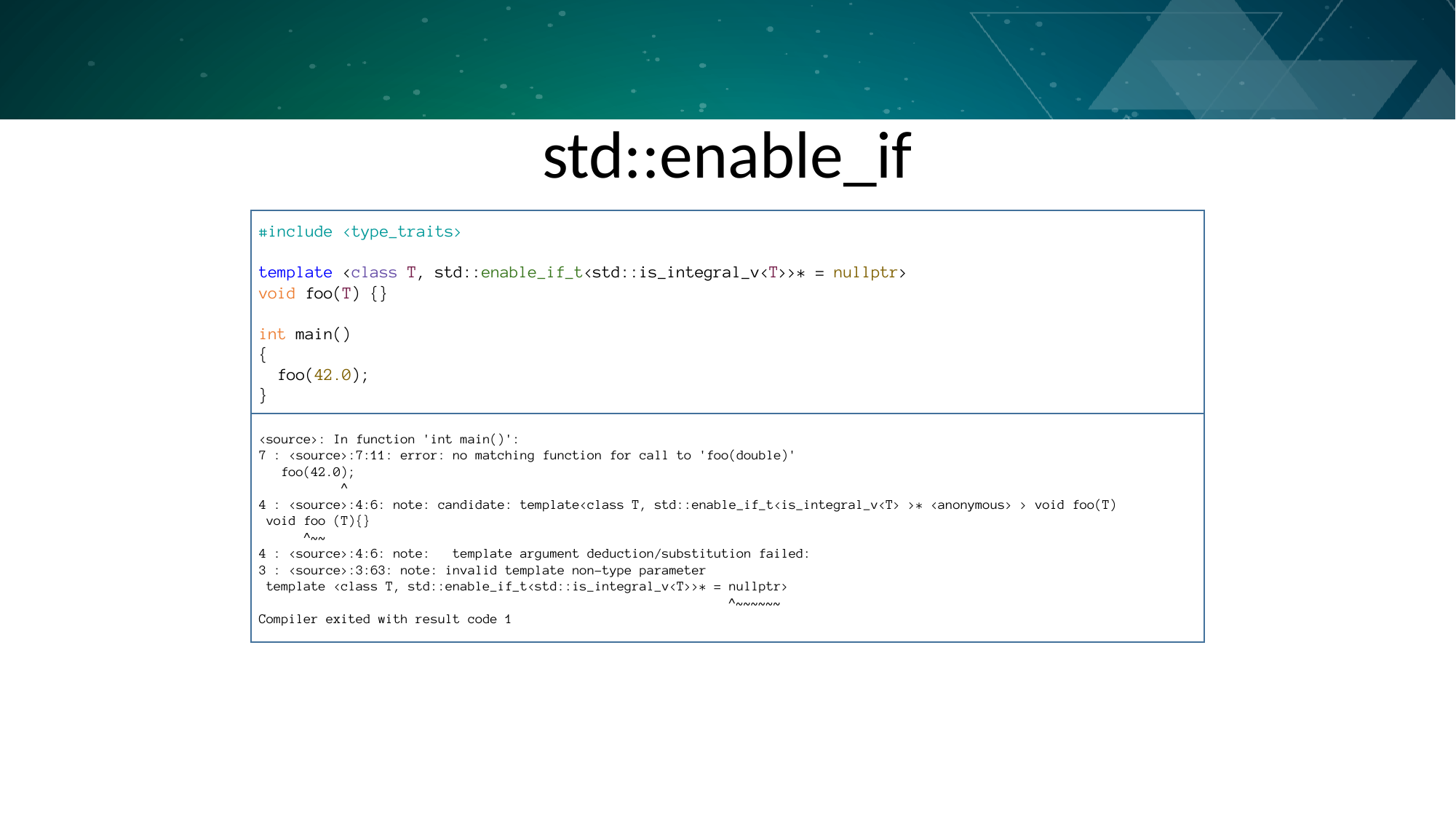

# std::enable_if
#include <type_traits>
template <class T, std::enable_if_t<std::is_integral_v<T>>* = nullptr>
void foo(T) {}
int main()
{
  foo(42.0);
}
<source>: In function 'int main()':
7 : <source>:7:11: error: no matching function for call to 'foo(double)'
   foo(42.0);
           ^
4 : <source>:4:6: note: candidate: template<class T, std::enable_if_t<is_integral_v<T> >* <anonymous> > void foo(T)
 void foo (T){}
      ^~~
4 : <source>:4:6: note:   template argument deduction/substitution failed:
3 : <source>:3:63: note: invalid template non-type parameter
 template <class T, std::enable_if_t<std::is_integral_v<T>>* = nullptr>
                                                               ^~~~~~~
Compiler exited with result code 1